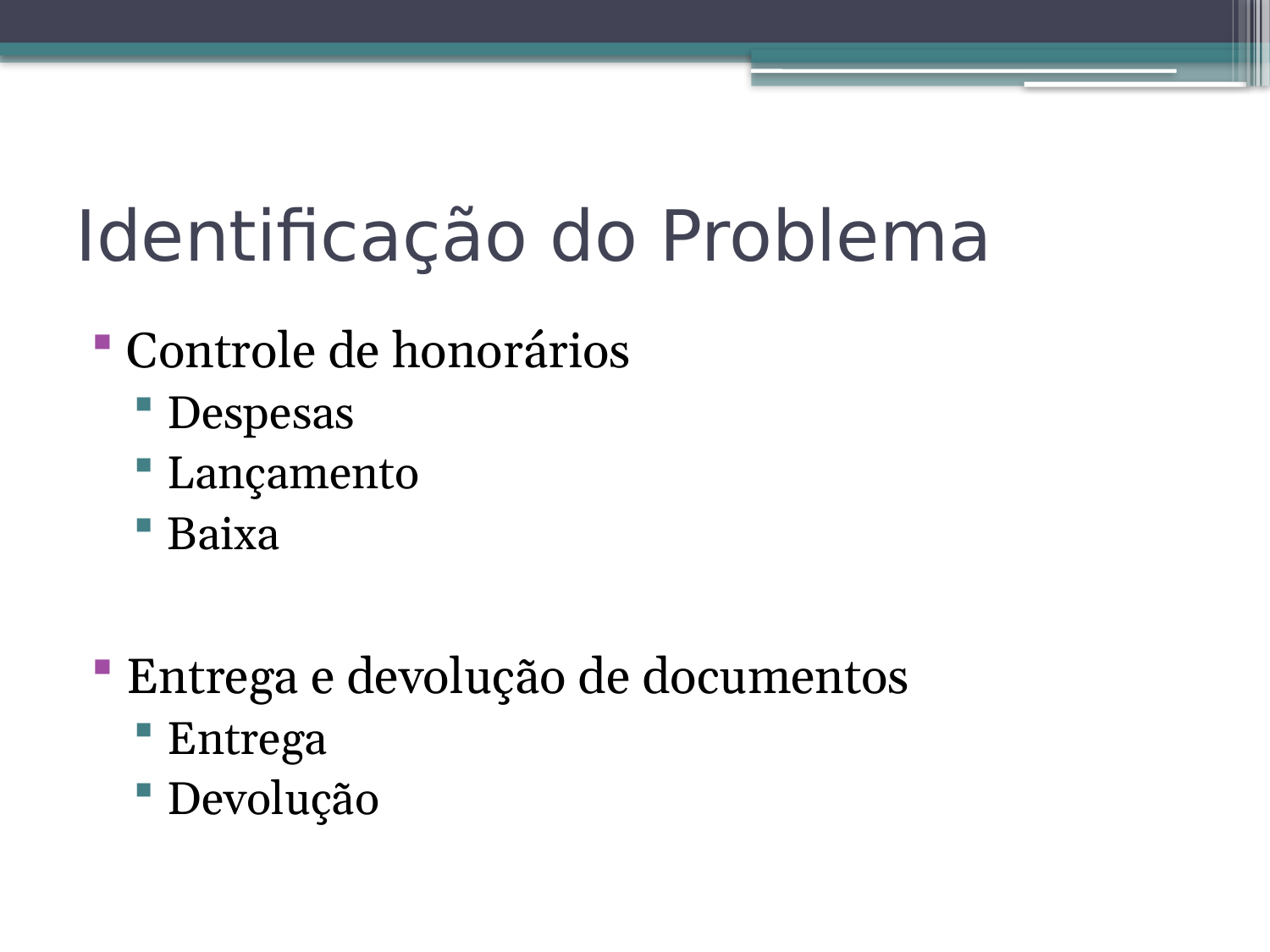

# Identificação do Problema
Controle de honorários
Despesas
Lançamento
Baixa

Entrega e devolução de documentos
Entrega
Devolução